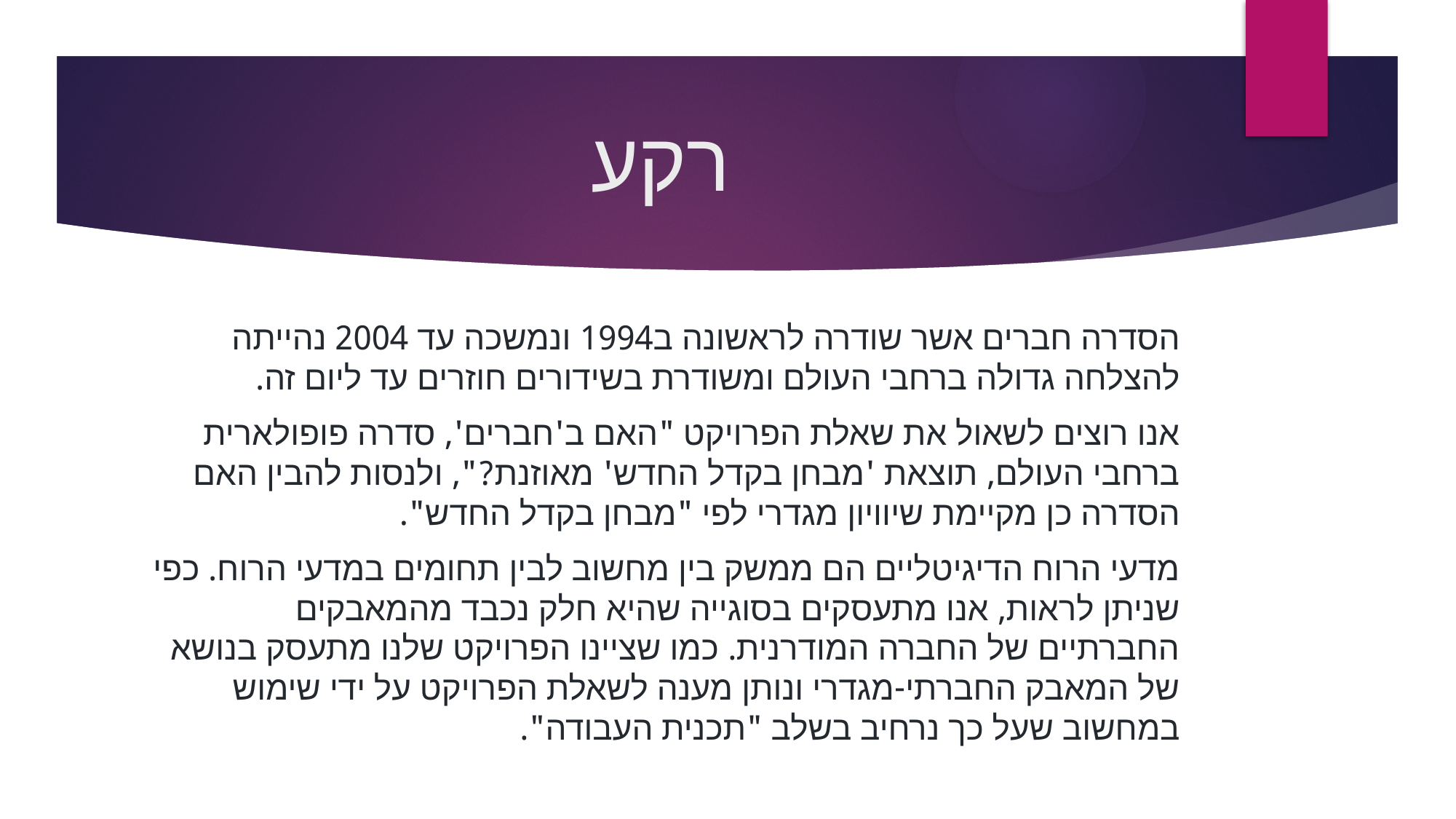

# רקע
הסדרה חברים אשר שודרה לראשונה ב1994 ונמשכה עד 2004 נהייתה להצלחה גדולה ברחבי העולם ומשודרת בשידורים חוזרים עד ליום זה.
אנו רוצים לשאול את שאלת הפרויקט "האם ב'חברים', סדרה פופולארית ברחבי העולם, תוצאת 'מבחן בקדל החדש' מאוזנת?", ולנסות להבין האם הסדרה כן מקיימת שיוויון מגדרי לפי "מבחן בקדל החדש".
מדעי הרוח הדיגיטליים הם ממשק בין מחשוב לבין תחומים במדעי הרוח. כפי שניתן לראות, אנו מתעסקים בסוגייה שהיא חלק נכבד מהמאבקים החברתיים של החברה המודרנית. כמו שציינו הפרויקט שלנו מתעסק בנושא של המאבק החברתי-מגדרי ונותן מענה לשאלת הפרויקט על ידי שימוש במחשוב שעל כך נרחיב בשלב "תכנית העבודה".